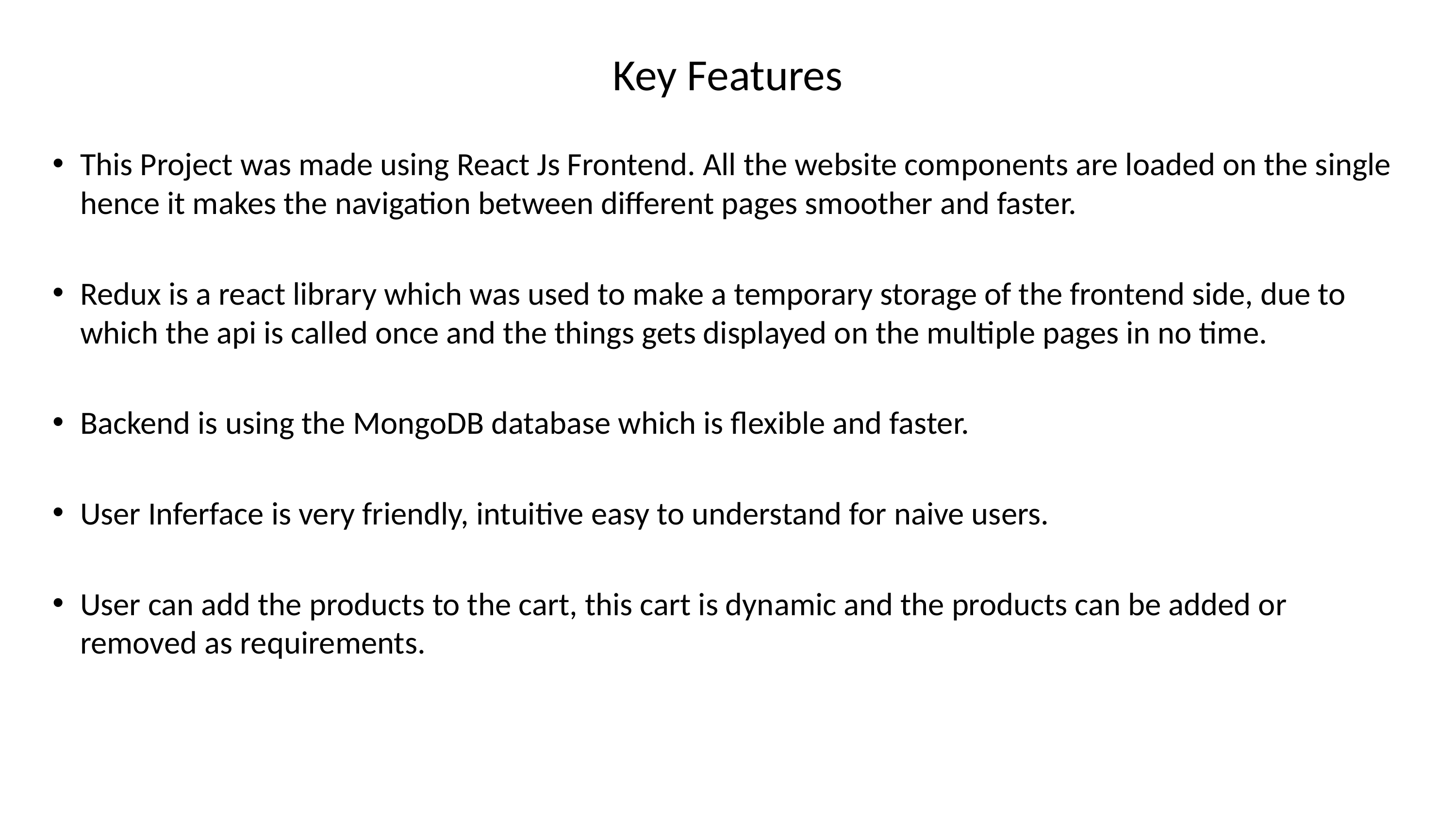

# Key Features
This Project was made using React Js Frontend. All the website components are loaded on the single hence it makes the navigation between different pages smoother and faster.

Redux is a react library which was used to make a temporary storage of the frontend side, due to which the api is called once and the things gets displayed on the multiple pages in no time.

Backend is using the MongoDB database which is flexible and faster.

User Inferface is very friendly, intuitive easy to understand for naive users.

User can add the products to the cart, this cart is dynamic and the products can be added or removed as requirements.